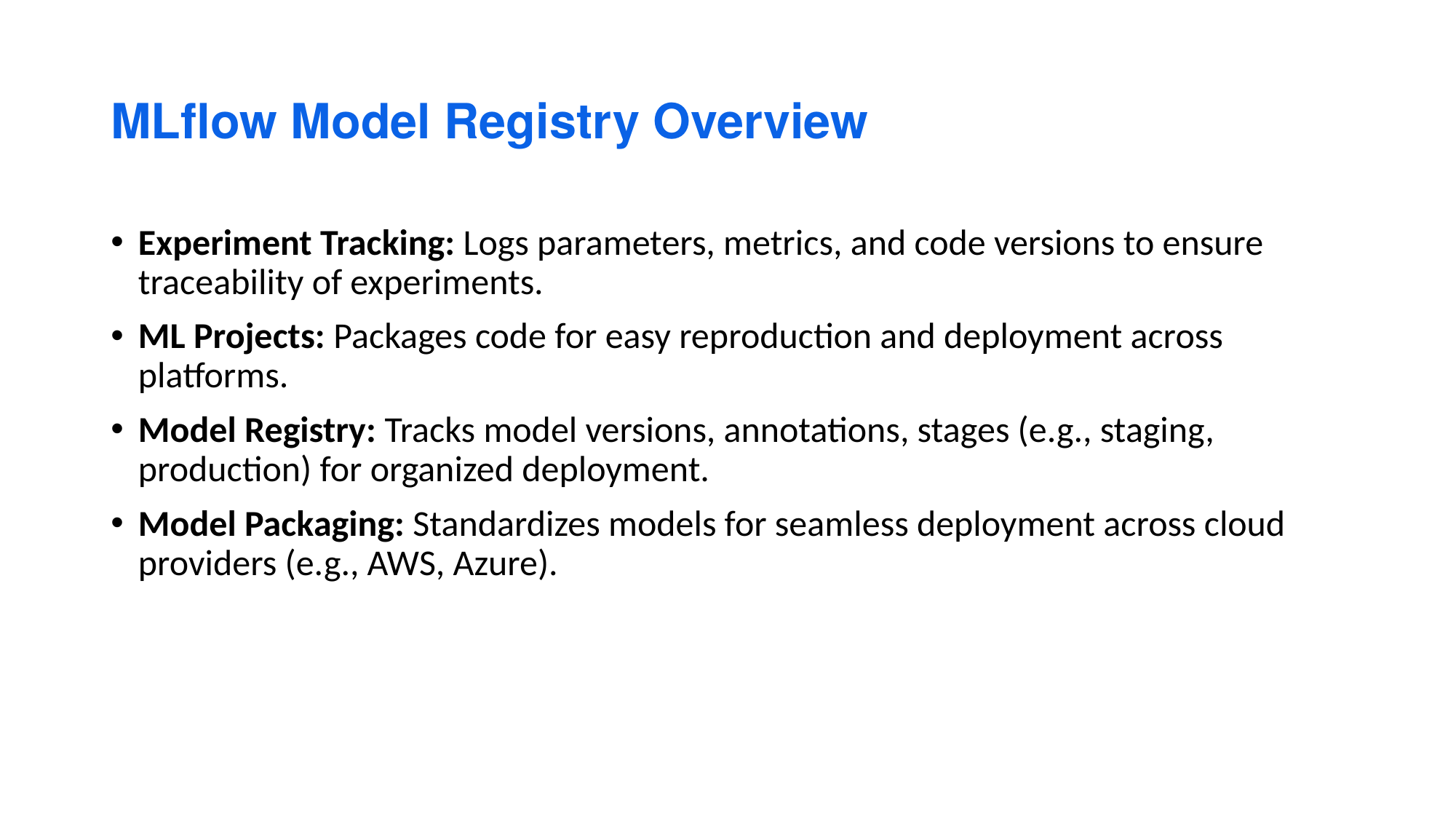

# MLflow Model Registry Overview
Experiment Tracking: Logs parameters, metrics, and code versions to ensure traceability of experiments.
ML Projects: Packages code for easy reproduction and deployment across platforms.
Model Registry: Tracks model versions, annotations, stages (e.g., staging, production) for organized deployment.
Model Packaging: Standardizes models for seamless deployment across cloud providers (e.g., AWS, Azure).